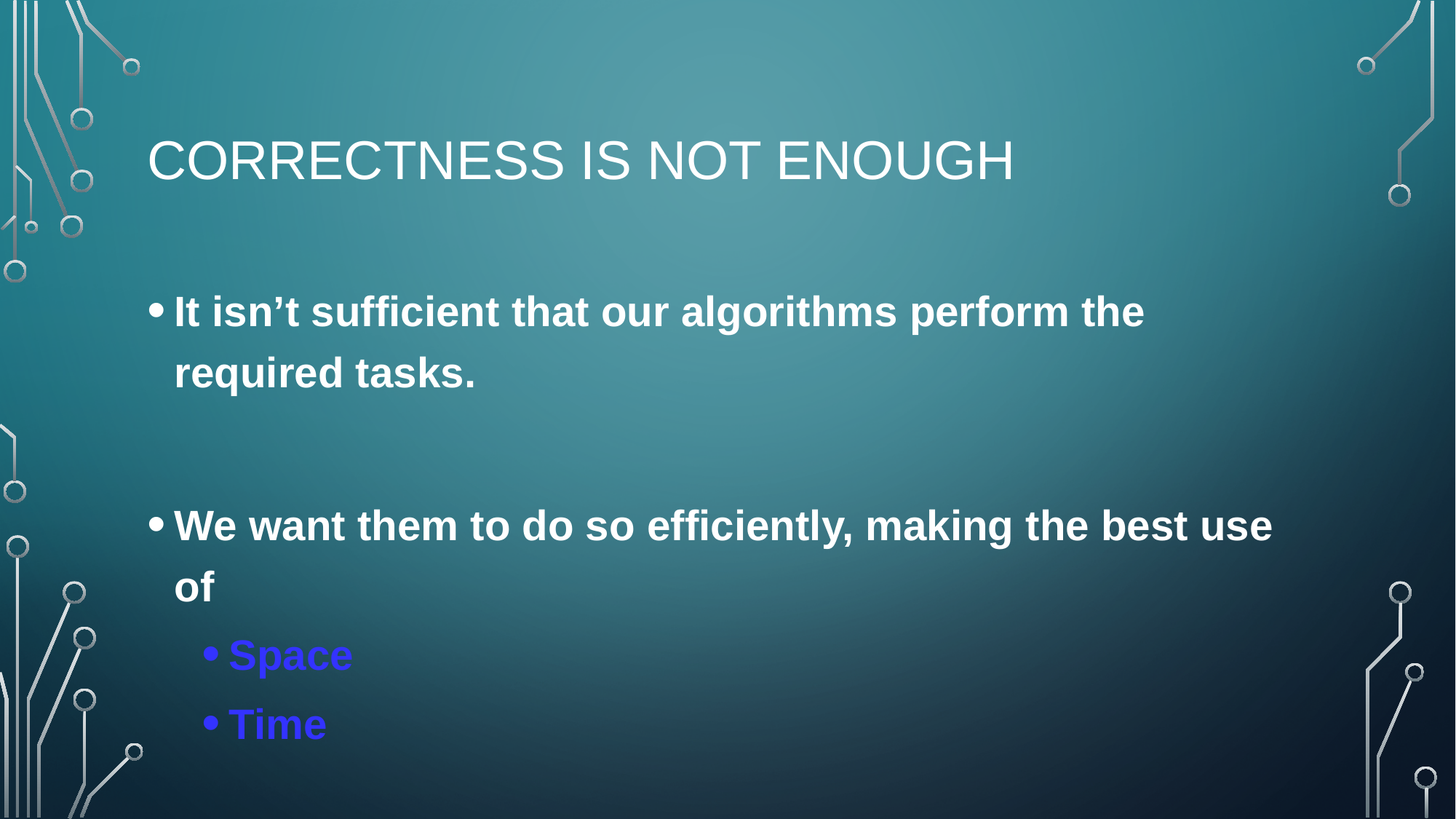

# Correctness is Not Enough
It isn’t sufficient that our algorithms perform the required tasks.

We want them to do so efficiently, making the best use of
Space
Time